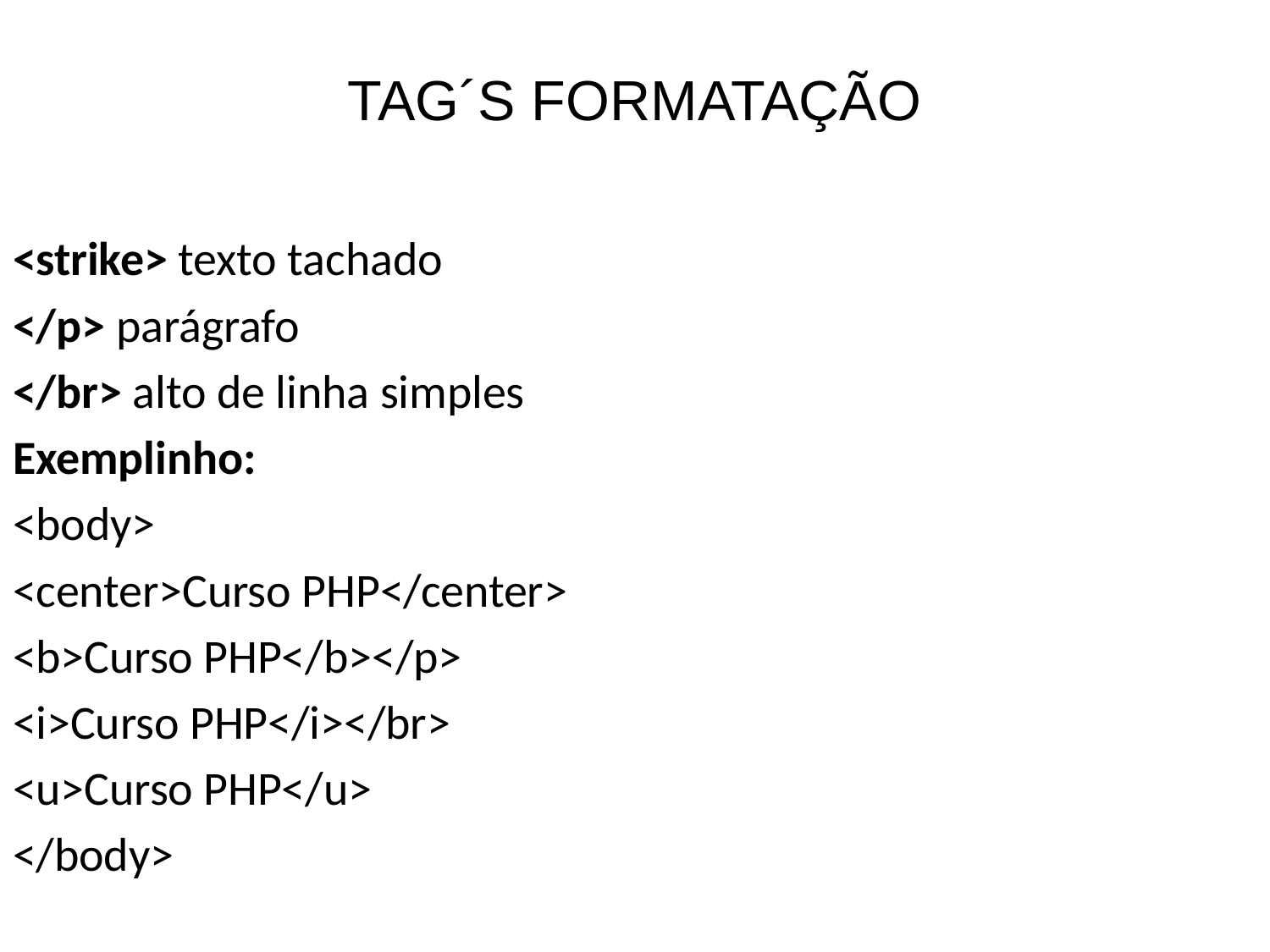

# TAG´S FORMATAÇÃO
<strike> texto tachado
</p> parágrafo
</br> alto de linha simples
Exemplinho:
<body>
<center>Curso PHP</center>
<b>Curso PHP</b></p>
<i>Curso PHP</i></br>
<u>Curso PHP</u>
</body>